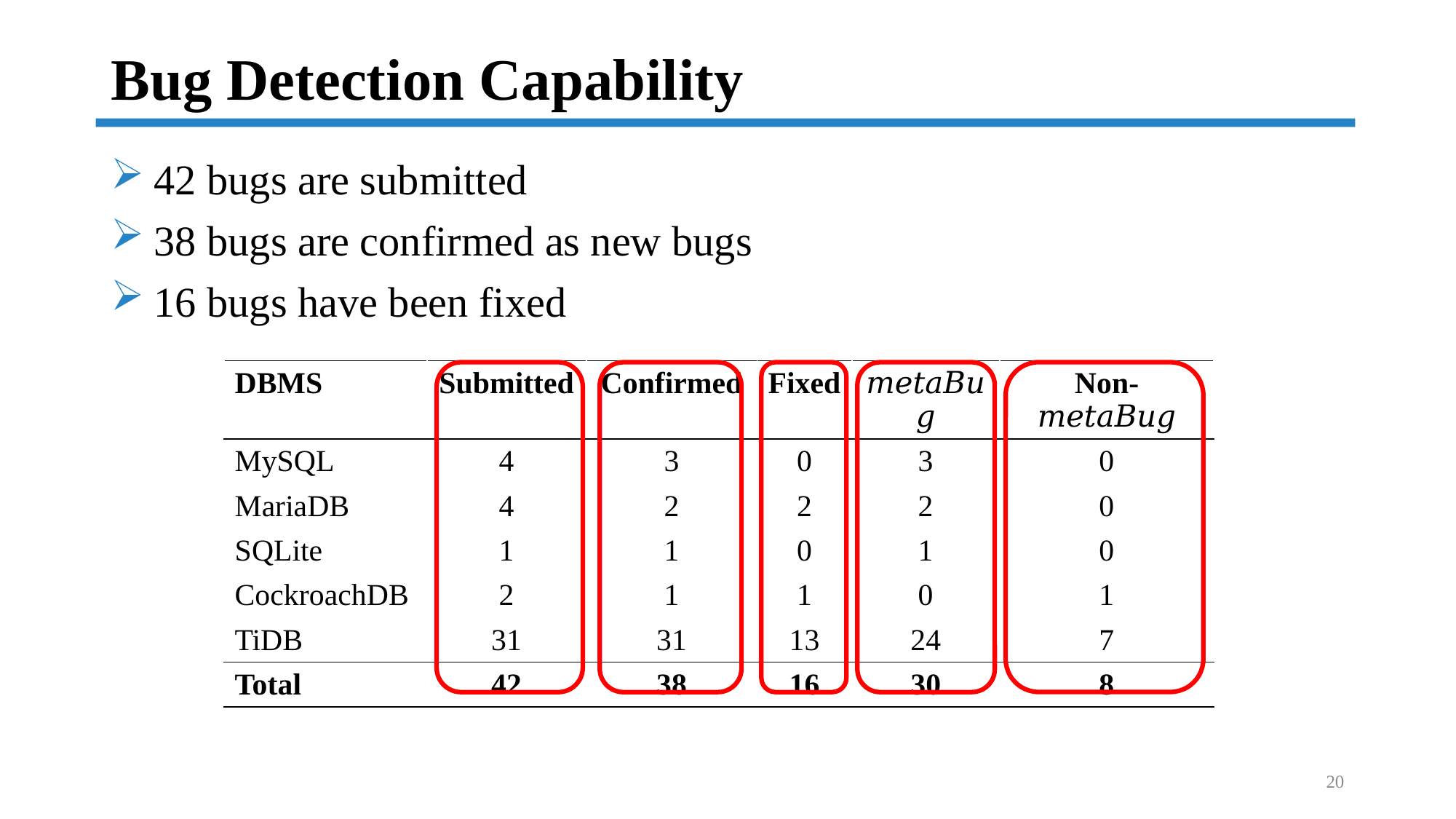

# Bug Detection Capability
42 bugs are submitted
38 bugs are confirmed as new bugs
16 bugs have been fixed
| DBMS | Submitted | Confirmed | Fixed | 𝑚𝑒𝑡𝑎𝐵𝑢𝑔 | Non-𝑚𝑒𝑡𝑎𝐵𝑢𝑔 |
| --- | --- | --- | --- | --- | --- |
| MySQL | 4 | 3 | 0 | 3 | 0 |
| MariaDB | 4 | 2 | 2 | 2 | 0 |
| SQLite | 1 | 1 | 0 | 1 | 0 |
| CockroachDB | 2 | 1 | 1 | 0 | 1 |
| TiDB | 31 | 31 | 13 | 24 | 7 |
| Total | 42 | 38 | 16 | 30 | 8 |

20